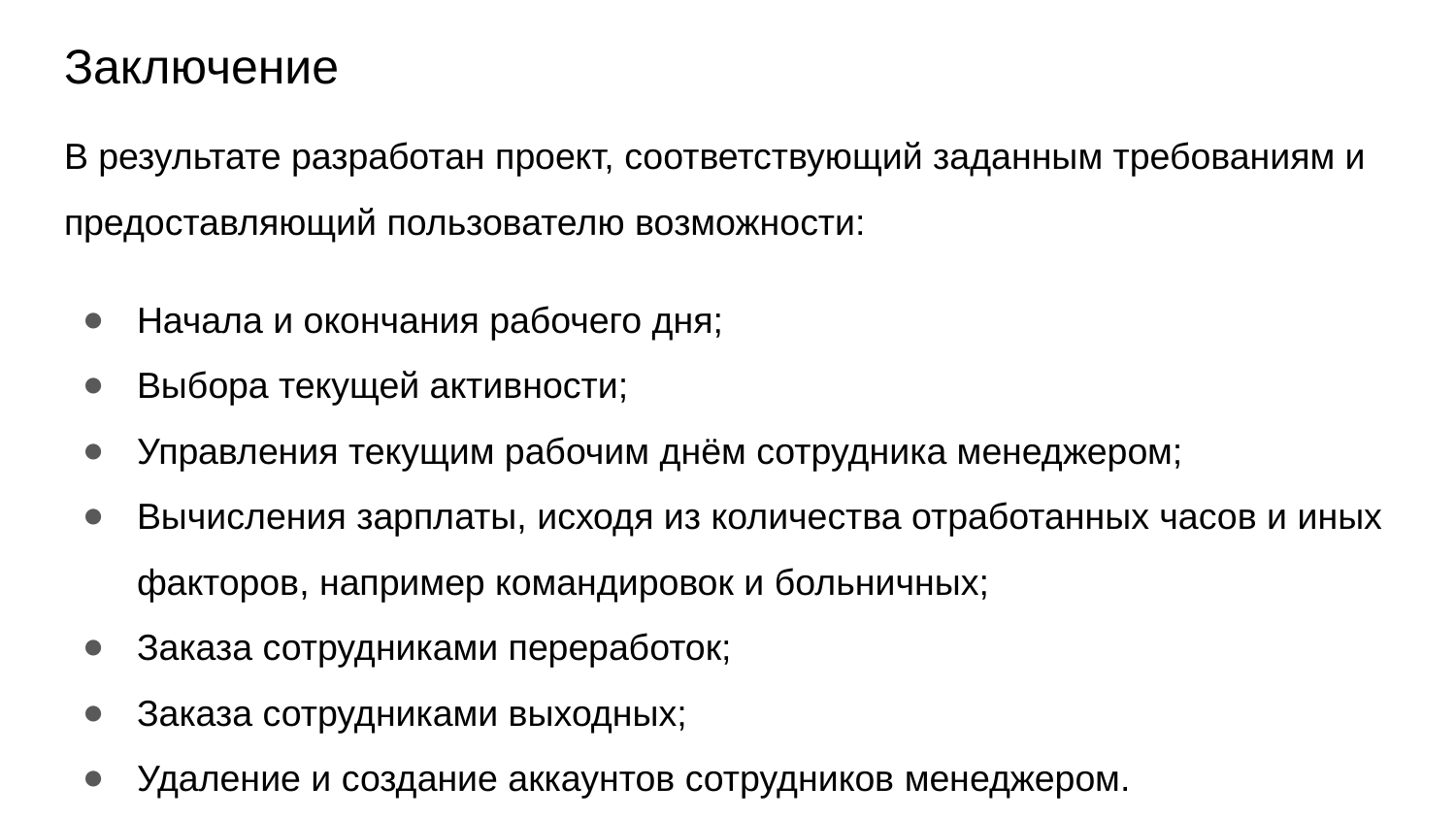

# Заключение
В результате разработан проект, соответствующий заданным требованиям и  предоставляющий пользователю возможности:
Начала и окончания рабочего дня;
Выбора текущей активности;
Управления текущим рабочим днём сотрудника менеджером;
Вычисления зарплаты, исходя из количества отработанных часов и иных факторов, например командировок и больничных;
Заказа сотрудниками переработок;
Заказа сотрудниками выходных;
Удаление и создание аккаунтов сотрудников менеджером.